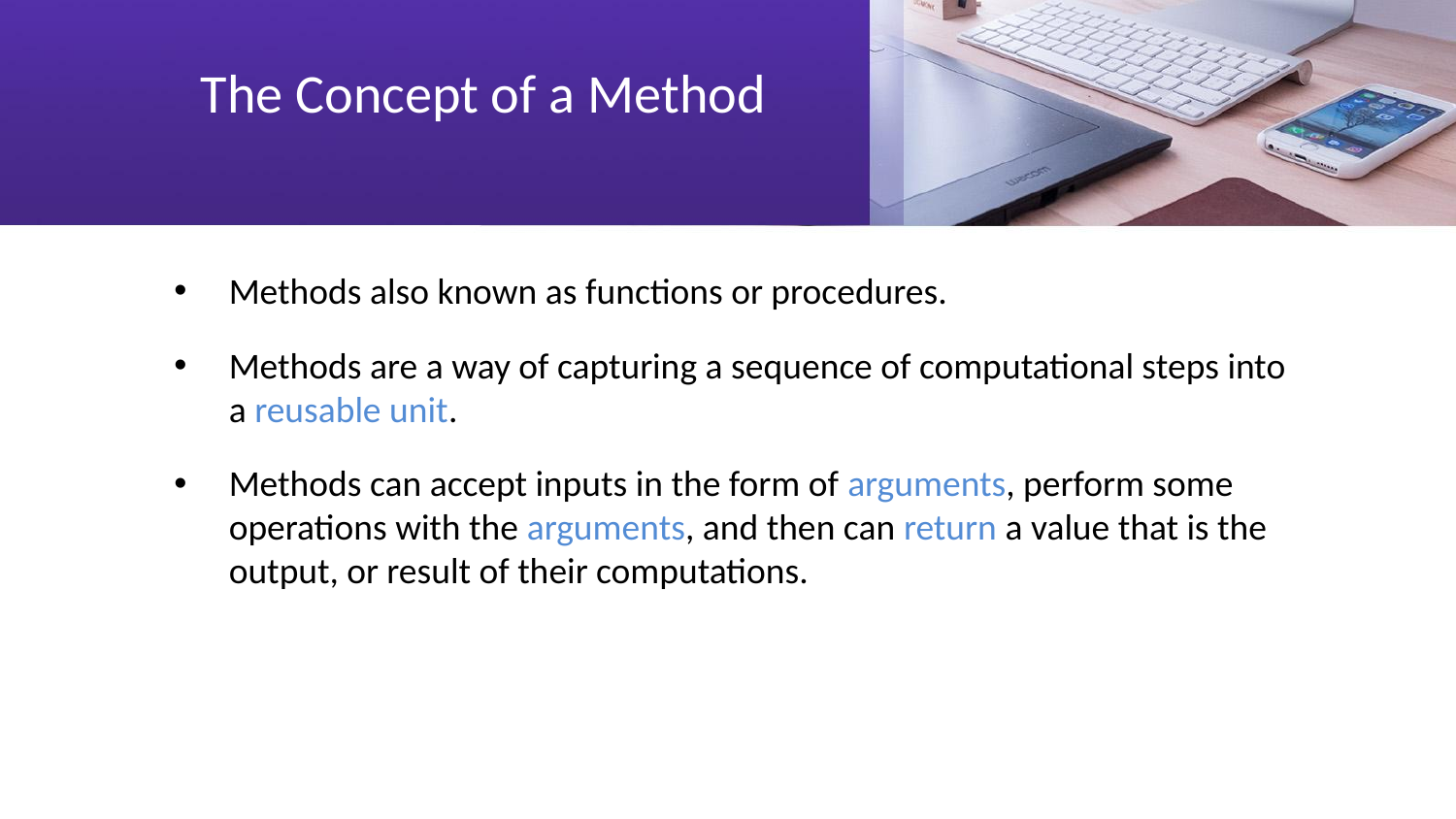

The Concept of a Method
Methods also known as functions or procedures.

Methods are a way of capturing a sequence of computational steps into a reusable unit.

Methods can accept inputs in the form of arguments, perform some operations with the arguments, and then can return a value that is the output, or result of their computations.
inputs
outputs

method